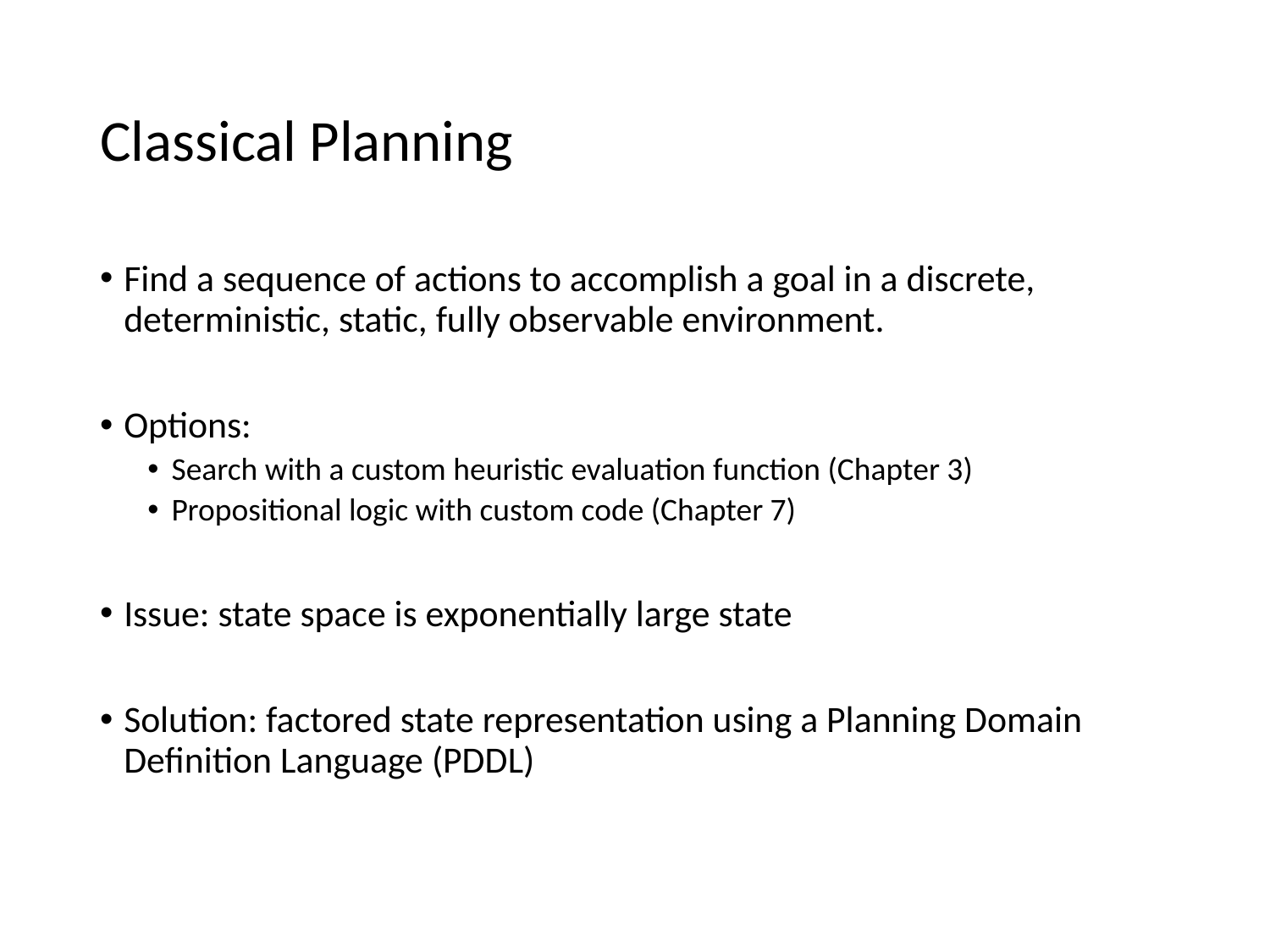

# Classical Planning
Find a sequence of actions to accomplish a goal in a discrete, deterministic, static, fully observable environment.

Options:
Search with a custom heuristic evaluation function (Chapter 3)
Propositional logic with custom code (Chapter 7)

Issue: state space is exponentially large state

Solution: factored state representation using a Planning Domain Definition Language (PDDL)